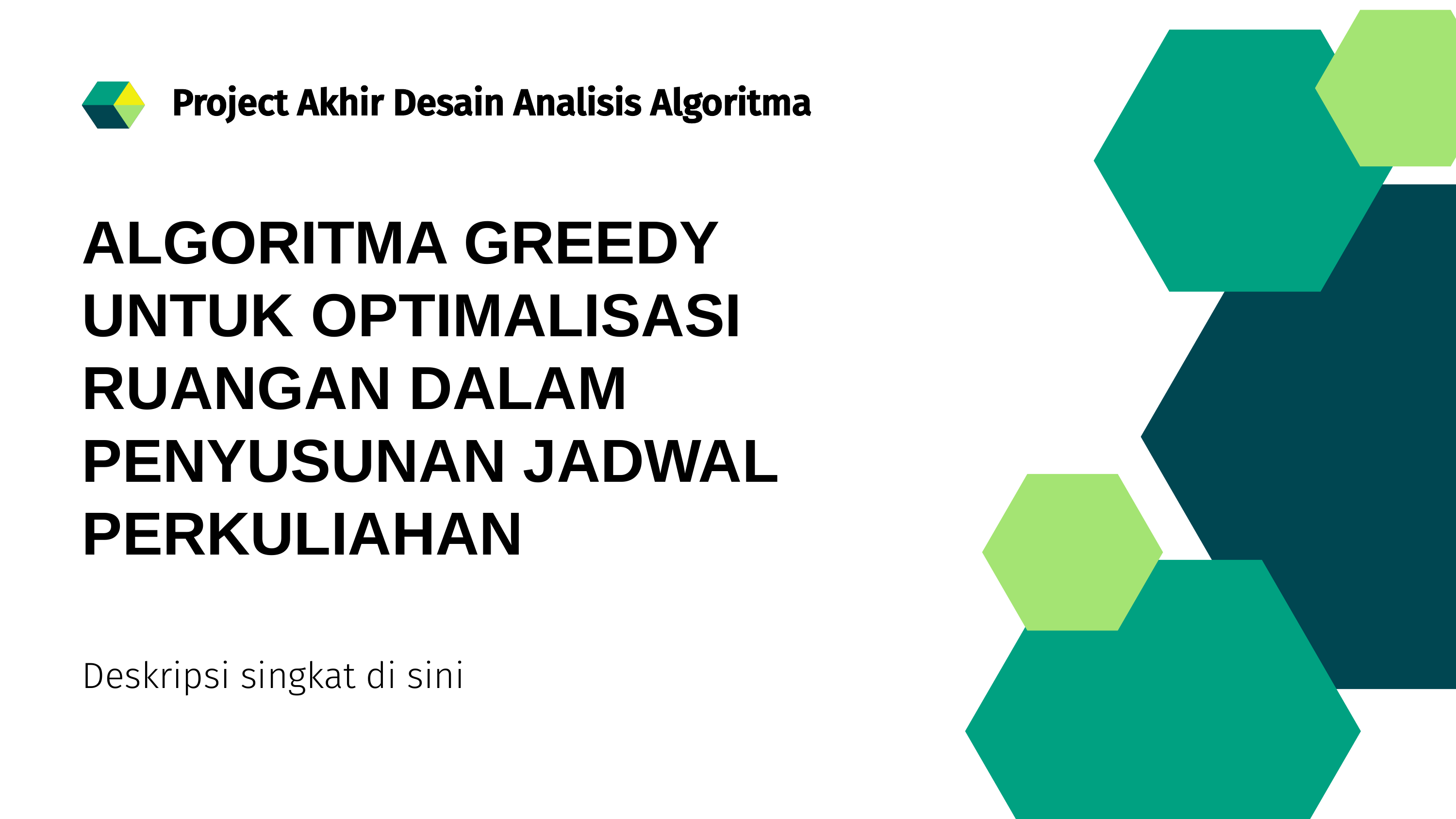

Project Akhir Desain Analisis Algoritma

ALGORITMA GREEDY UNTUK OPTIMALISASI RUANGAN DALAM PENYUSUNAN JADWAL PERKULIAHAN

Deskripsi singkat di sini